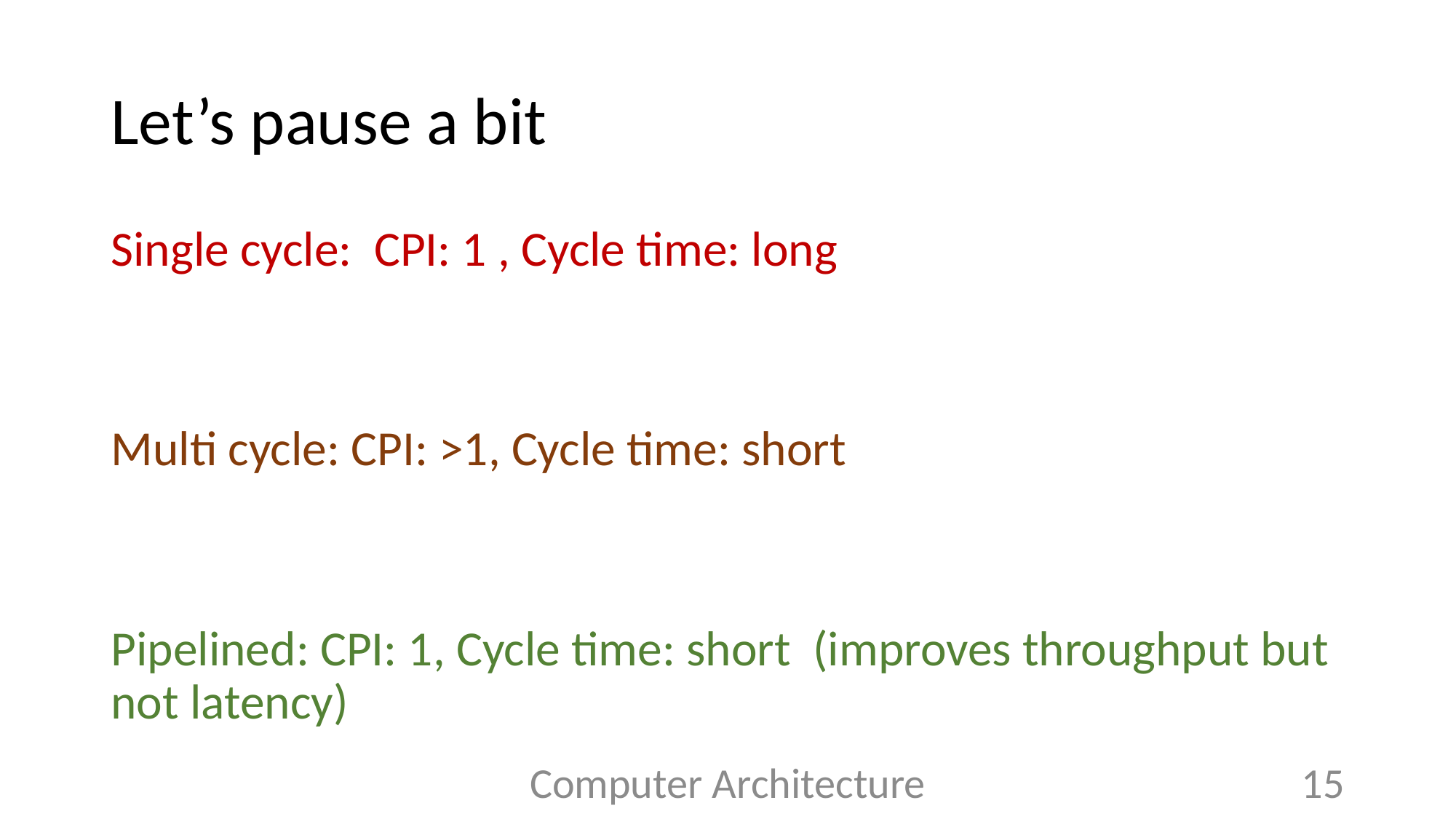

# Let’s pause a bit
Single cycle:  CPI: 1 , Cycle time: long

Multi cycle: CPI: >1, Cycle time: short

Pipelined: CPI: 1, Cycle time: short  (improves throughput but not latency)

Computer Architecture
15